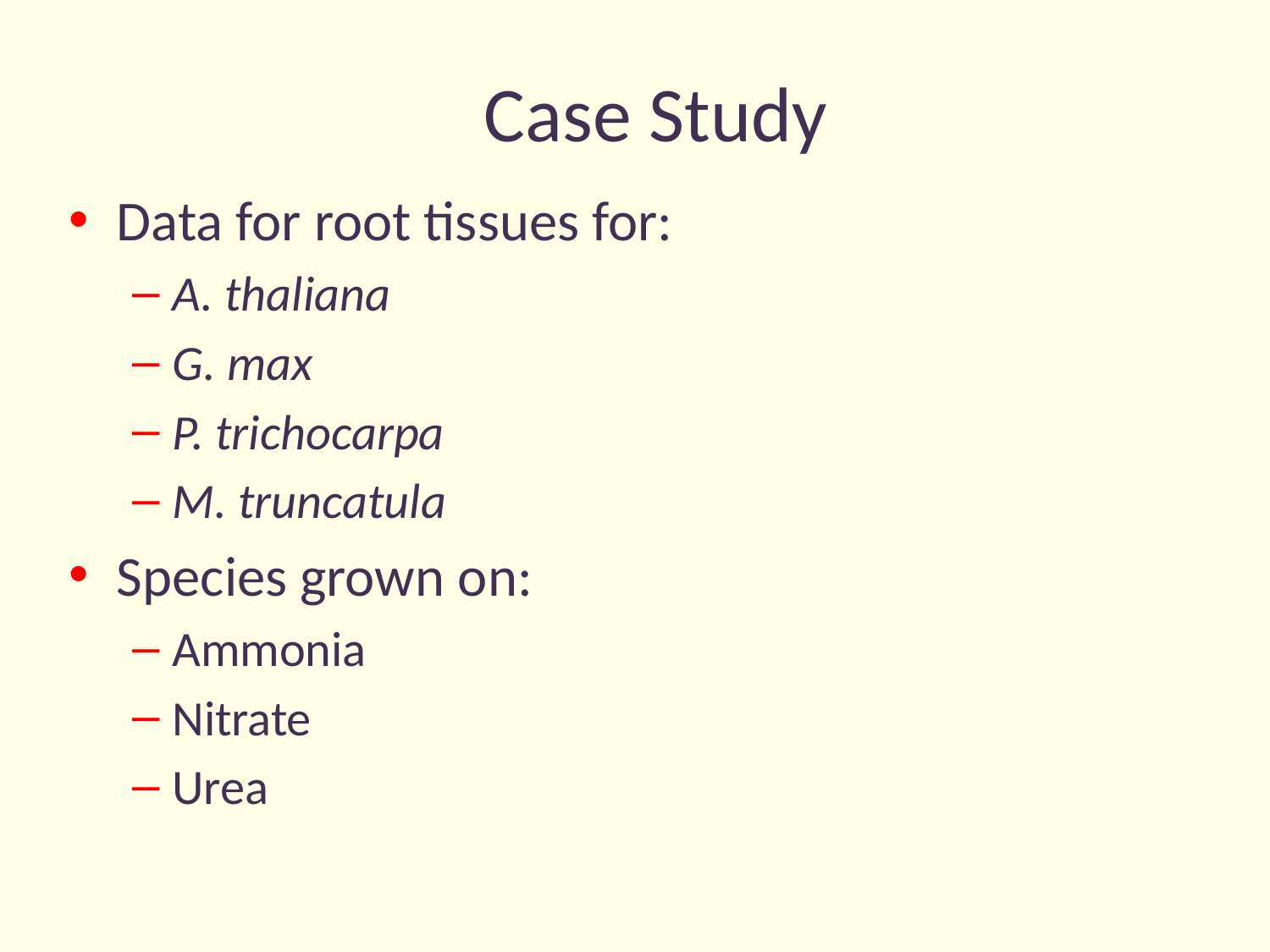

Case Study
Data for root tissues for:
A. thaliana
G. max
P. trichocarpa
M. truncatula
Species grown on:
Ammonia
Nitrate
Urea